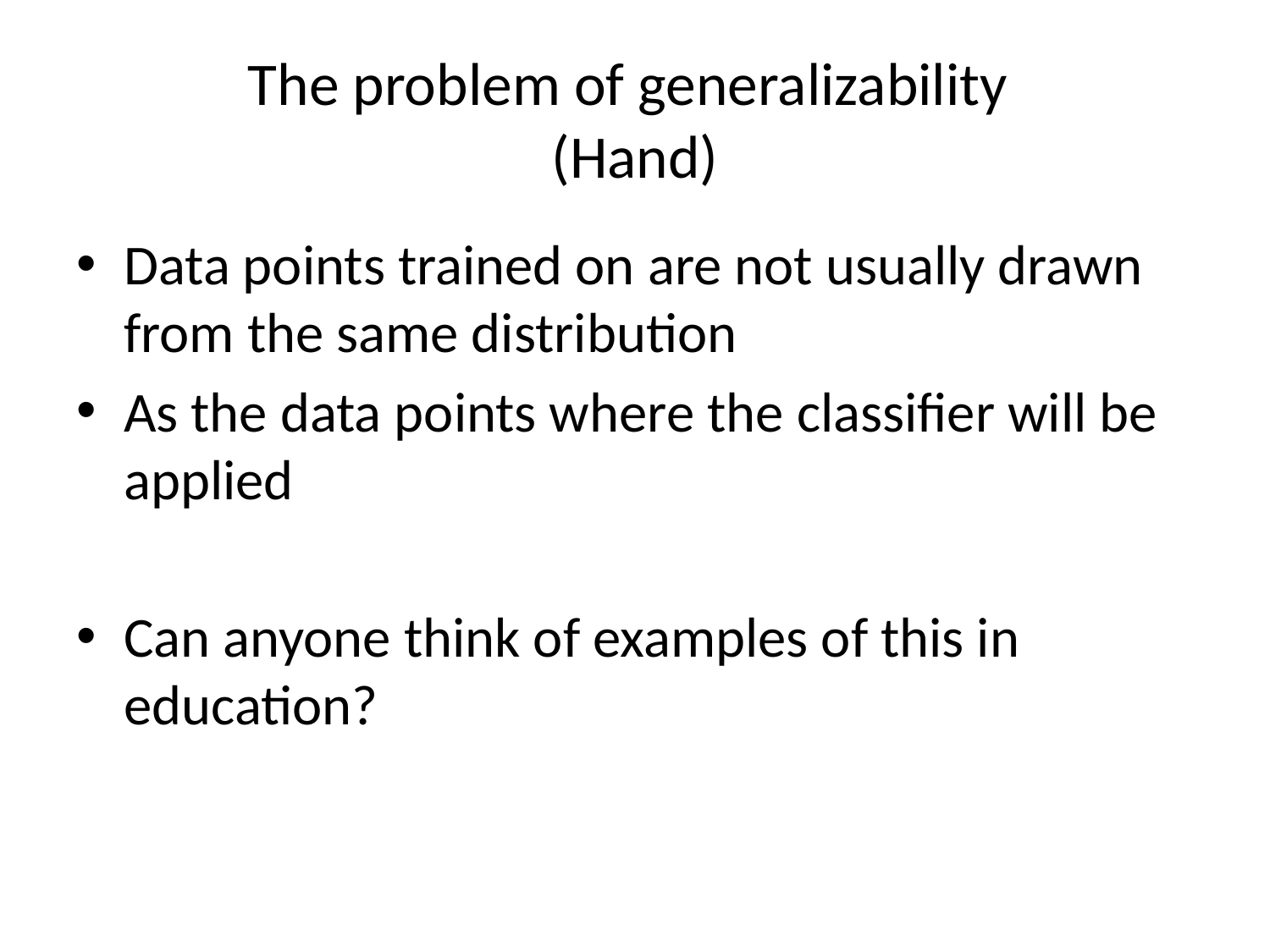

# The problem of generalizability (Hand)
Data points trained on are not usually drawn from the same distribution
As the data points where the classifier will be applied

Can anyone think of examples of this in education?